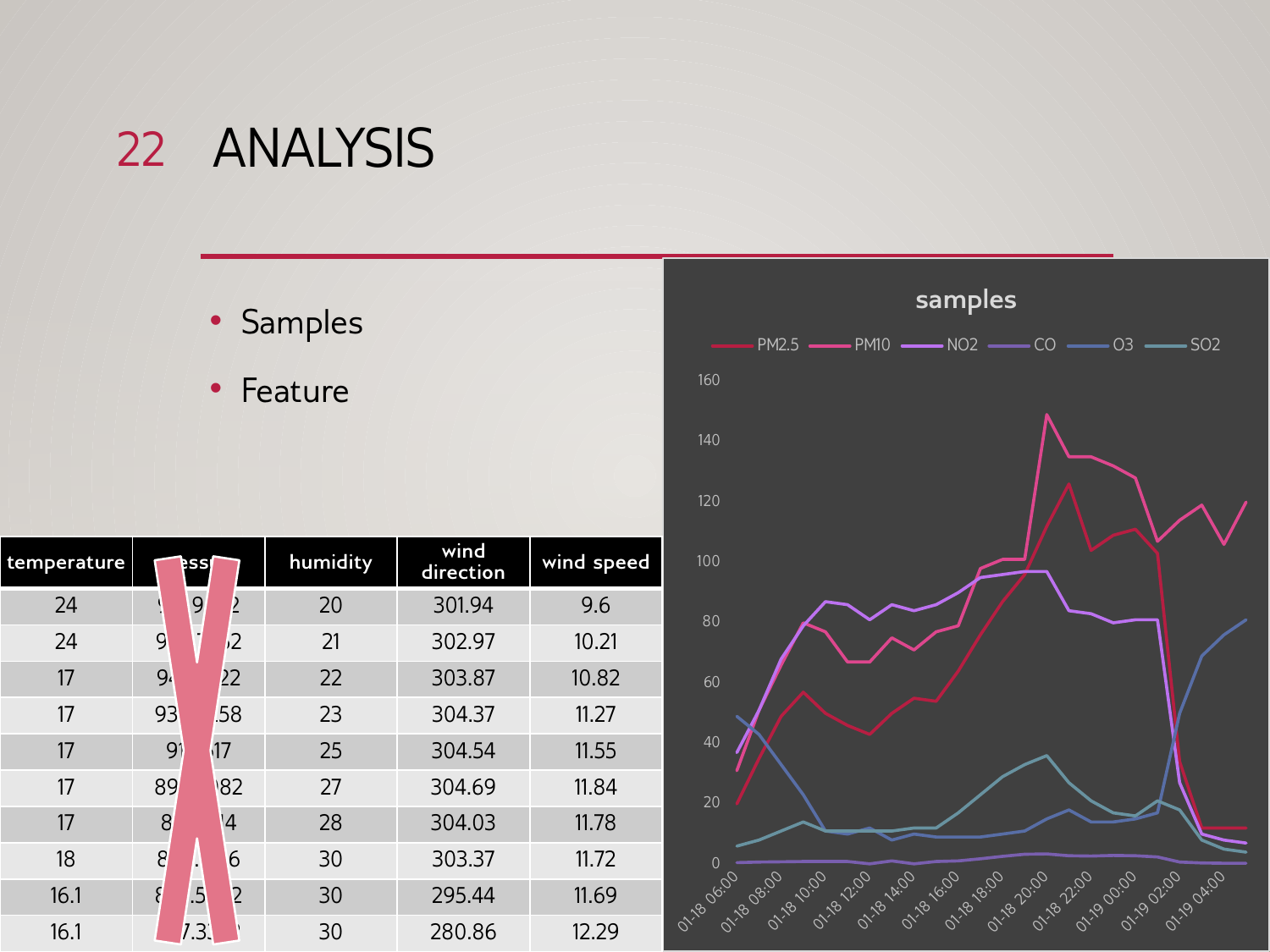

22
# analysis

### Chart: samples

| Category | PM2.5 | PM10 | NO2 | CO | O3 | SO2 |
|---|---|---|---|---|---|---|
| 01-18 06:00 | 20.0 | 31.0 | 37.0 | 0.5 | 49.0 | 6.0 |
| 01-18 07:00 | 35.0 | 51.0 | 51.0 | 0.7 | 43.0 | 8.0 |
| 01-18 08:00 | 49.0 | 66.0 | 68.0 | 0.8 | 33.0 | 11.0 |
| 01-18 09:00 | 57.0 | 80.0 | 79.0 | 0.9 | 23.0 | 14.0 |
| 01-18 10:00 | 50.0 | 77.0 | 87.0 | 0.9 | 11.0 | 11.0 |
| 01-18 11:00 | 46.0 | 67.0 | 86.0 | 0.9 | 10.0 | 11.0 |
| 01-18 12:00 | 43.0 | 67.0 | 81.0 | 0.1 | 12.0 | 11.0 |
| 01-18 13:00 | 50.0 | 75.0 | 86.0 | 1.1 | 8.0 | 11.0 |
| 01-18 14:00 | 55.0 | 71.0 | 84.0 | 0.1 | 10.0 | 12.0 |
| 01-18 15:00 | 54.0 | 77.0 | 86.0 | 0.9 | 9.0 | 12.0 |
| 01-18 16:00 | 64.0 | 79.0 | 90.0 | 1.1 | 9.0 | 17.0 |
| 01-18 17:00 | 76.0 | 98.0 | 95.0 | 1.8 | 9.0 | 23.0 |
| 01-18 18:00 | 87.0 | 101.0 | 96.0 | 2.6 | 10.0 | 29.0 |
| 01-18 19:00 | 96.0 | 101.0 | 97.0 | 3.3 | 11.0 | 33.0 |
| 01-18 20:00 | 112.0 | 149.0 | 97.0 | 3.4 | 15.0 | 36.0 |
| 01-18 21:00 | 126.0 | 135.0 | 84.0 | 2.8 | 18.0 | 27.0 |
| 01-18 22:00 | 104.0 | 135.0 | 83.0 | 2.7 | 14.0 | 21.0 |
| 01-18 23:00 | 109.0 | 132.0 | 80.0 | 2.9 | 14.0 | 17.0 |
| 01-19 00:00 | 111.0 | 128.0 | 81.0 | 2.8 | 15.0 | 16.0 |
| 01-19 01:00 | 103.0 | 107.0 | 81.0 | 2.4 | 17.0 | 21.0 |
| 01-19 02:00 | 34.0 | 114.0 | 27.0 | 0.7 | 50.0 | 18.0 |
| 01-19 03:00 | 12.0 | 119.0 | 10.0 | 0.4 | 69.0 | 8.0 |
| 01-19 04:00 | 12.0 | 106.0 | 8.0 | 0.3 | 76.0 | 5.0 |
| 01-19 05:00 | 12.0 | 120.0 | 7.0 | 0.3 | 81.0 | 4.0 |
Samples
Feature

| temperature | pressure | humidity | wind direction | wind speed |
| --- | --- | --- | --- | --- |
| 24 | 971.9402 | 20 | 301.94 | 9.6 |
| 24 | 958.7562 | 21 | 302.97 | 10.21 |
| 17 | 945.5722 | 22 | 303.87 | 10.82 |
| 17 | 930.5258 | 23 | 304.37 | 11.27 |
| 17 | 913.617 | 25 | 304.54 | 11.55 |
| 17 | 896.7082 | 27 | 304.69 | 11.84 |
| 17 | 878.7114 | 28 | 304.03 | 11.78 |
| 18 | 860.7146 | 30 | 303.37 | 11.72 |
| 16.1 | 853.5882 | 30 | 295.44 | 11.69 |
| 16.1 | 857.3322 | 30 | 280.86 | 12.29 |